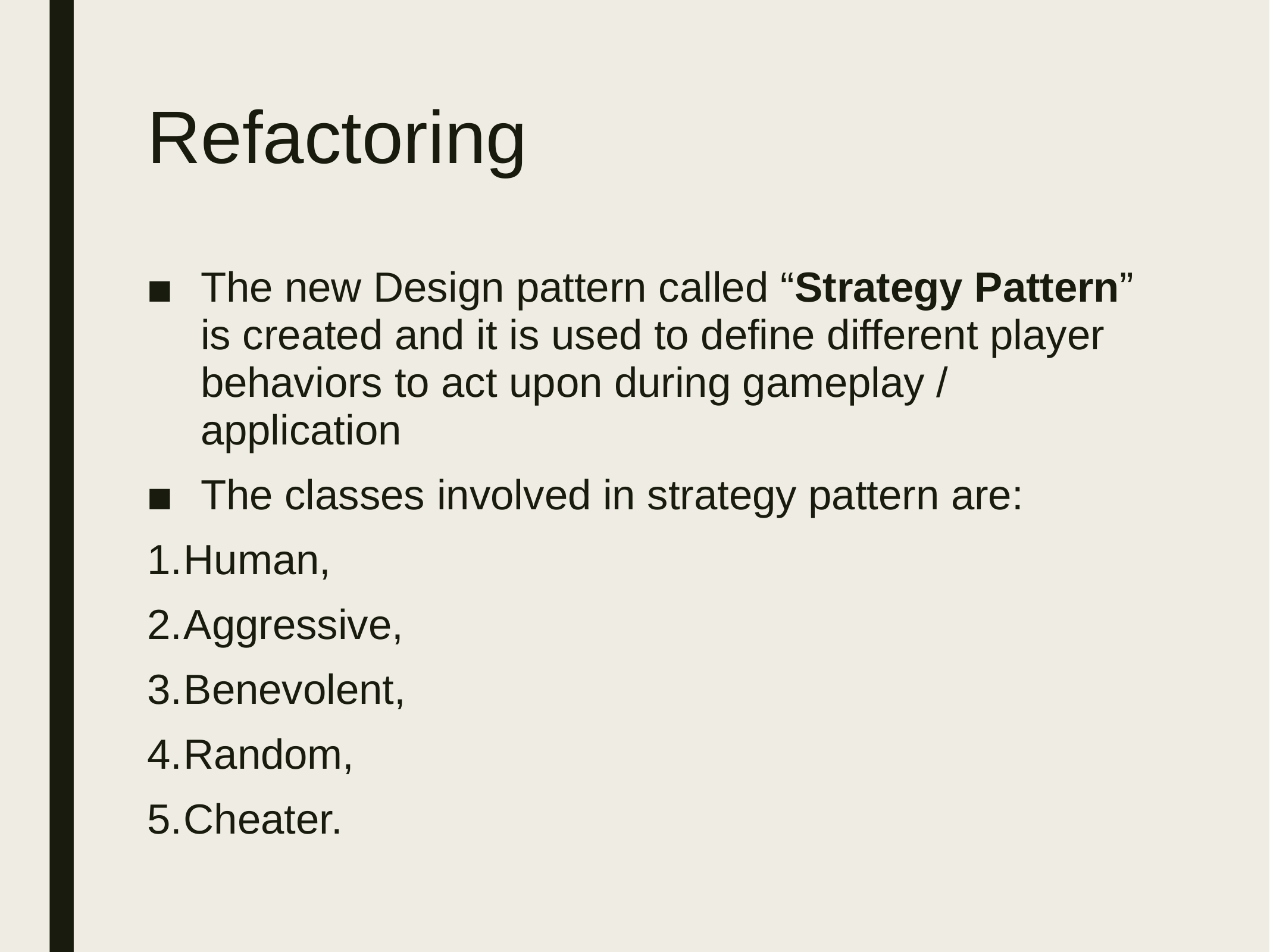

# Refactoring
The new Design pattern called “Strategy Pattern” is created and it is used to define different player behaviors to act upon during gameplay / application
The classes involved in strategy pattern are:
Human,
Aggressive,
Benevolent,
Random,
Cheater.